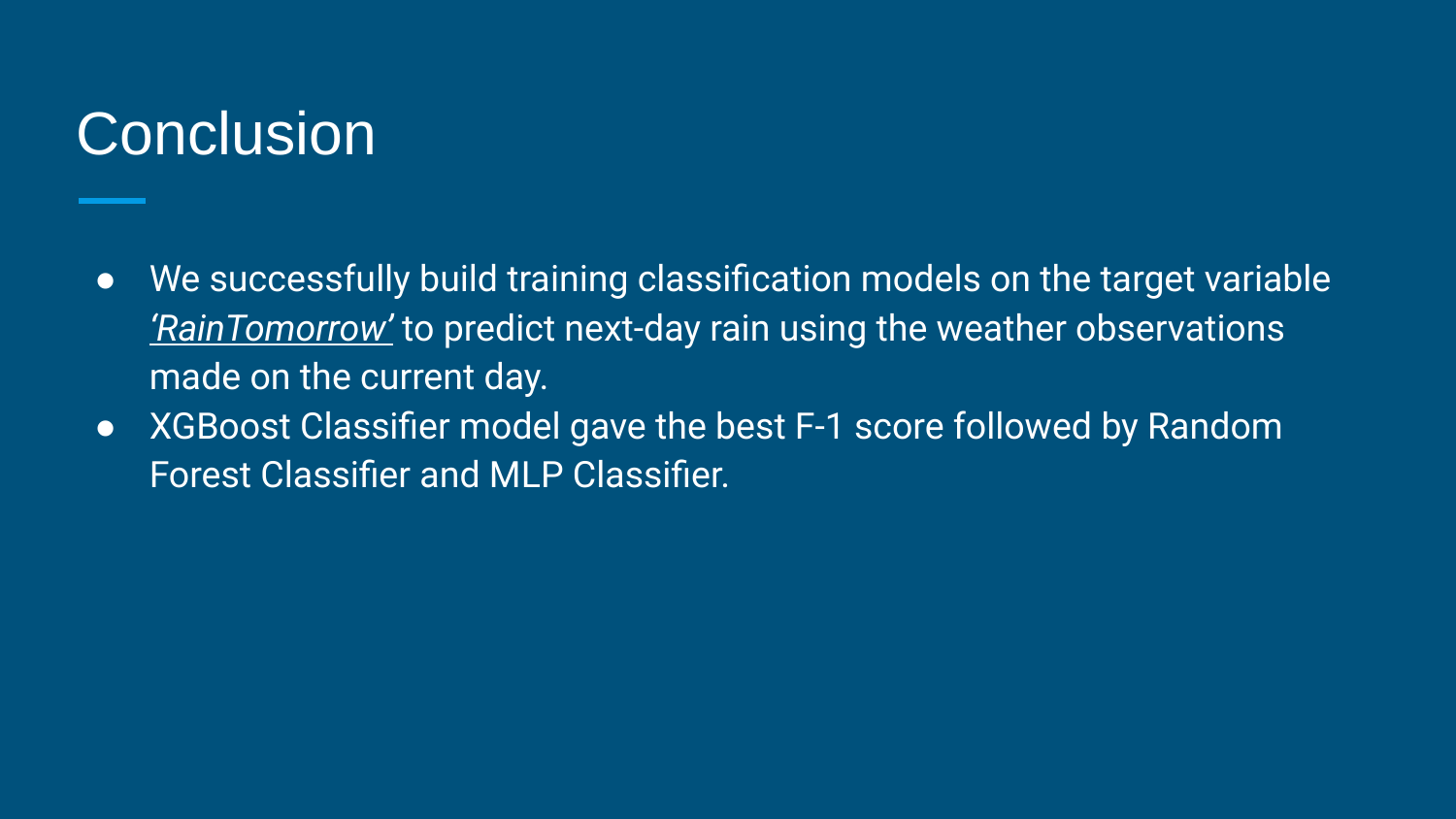

# Conclusion
We successfully build training classification models on the target variable ‘RainTomorrow’ to predict next-day rain using the weather observations made on the current day.
XGBoost Classifier model gave the best F-1 score followed by Random Forest Classifier and MLP Classifier.